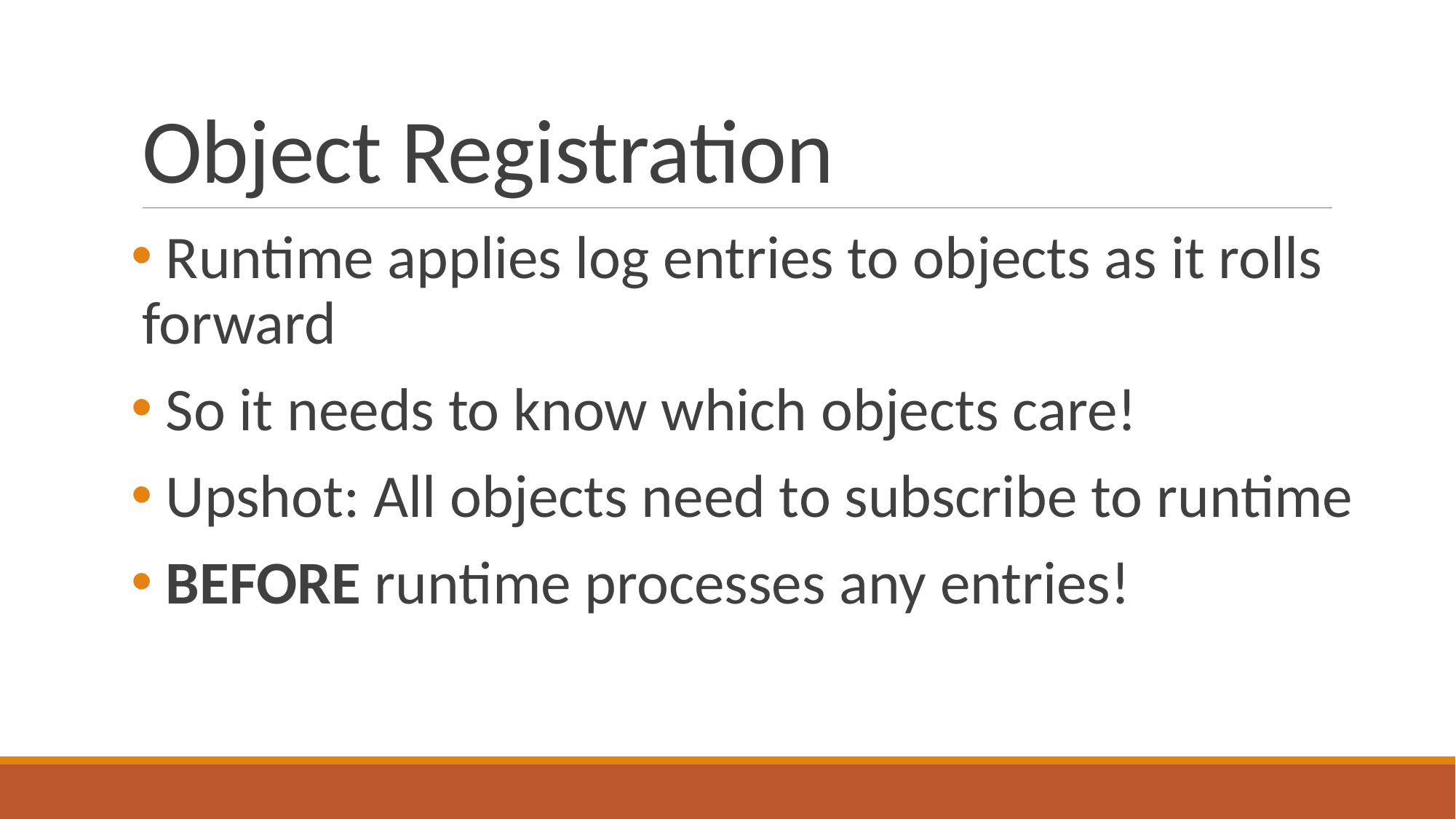

# Object Registration
 Runtime applies log entries to objects as it rolls forward
 So it needs to know which objects care!
 Upshot: All objects need to subscribe to runtime
 BEFORE runtime processes any entries!